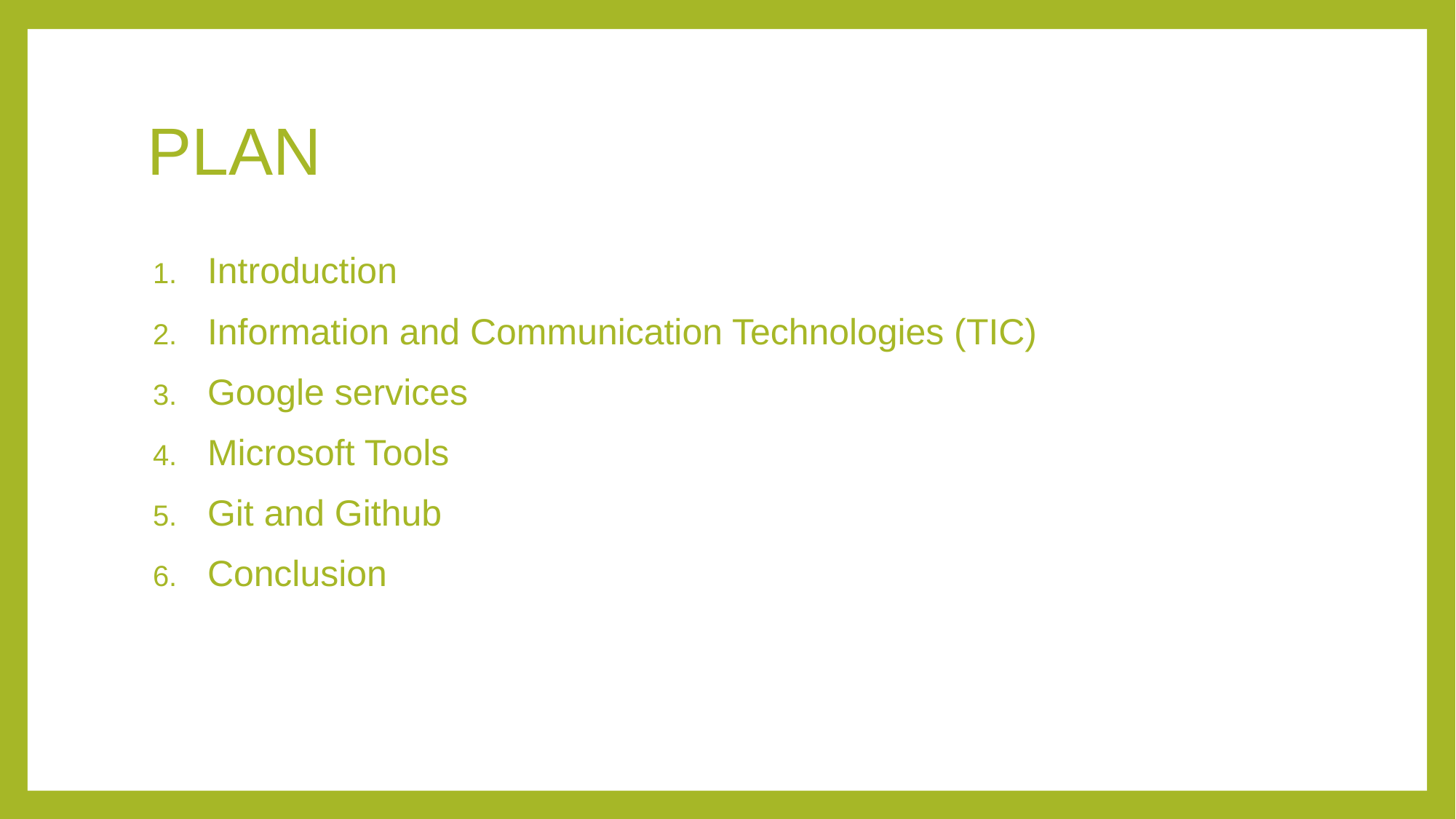

# PLAN
Introduction
Information and Communication Technologies (TIC)
Google services
Microsoft Tools
Git and Github
Conclusion